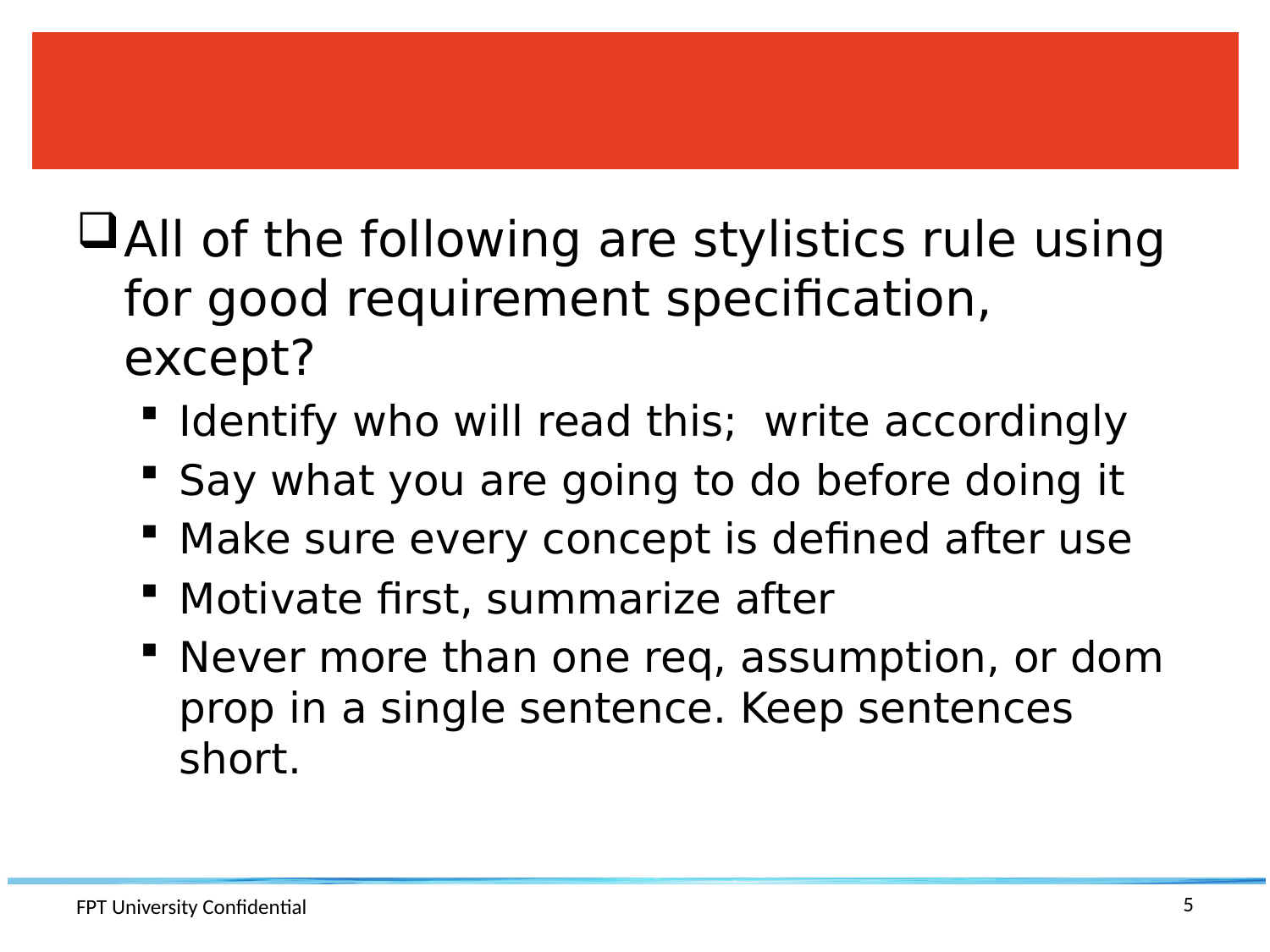

#
All of the following are stylistics rule using for good requirement specification, except?
Identify who will read this;  write accordingly
Say what you are going to do before doing it
Make sure every concept is defined after use
Motivate first, summarize after
Never more than one req, assumption, or dom prop in a single sentence. Keep sentences short.